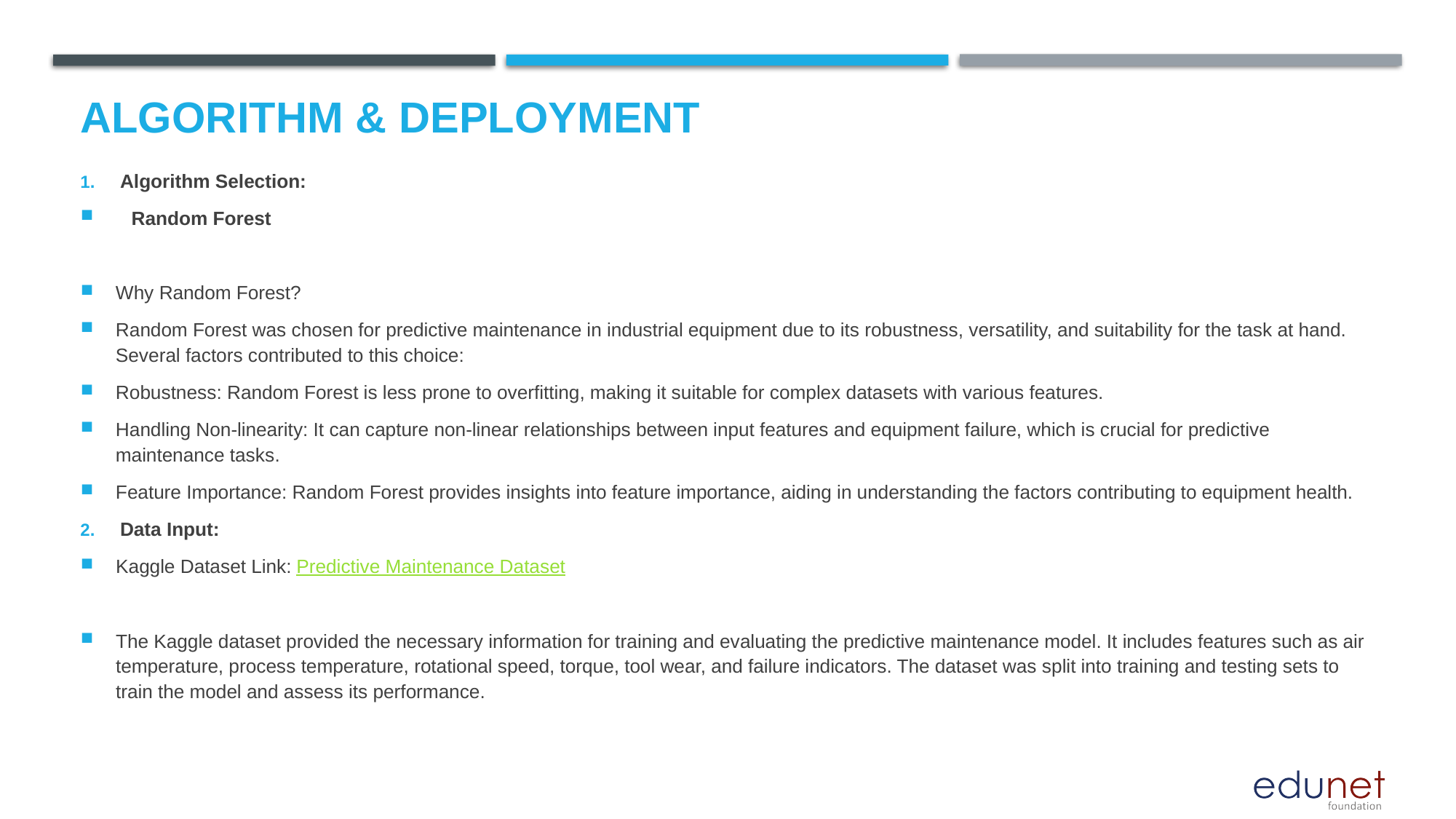

# Algorithm & Deployment
Algorithm Selection:
   Random Forest

Why Random Forest?
Random Forest was chosen for predictive maintenance in industrial equipment due to its robustness, versatility, and suitability for the task at hand. Several factors contributed to this choice:
Robustness: Random Forest is less prone to overfitting, making it suitable for complex datasets with various features.
Handling Non-linearity: It can capture non-linear relationships between input features and equipment failure, which is crucial for predictive maintenance tasks.
Feature Importance: Random Forest provides insights into feature importance, aiding in understanding the factors contributing to equipment health.
Data Input:
Kaggle Dataset Link: Predictive Maintenance Dataset

The Kaggle dataset provided the necessary information for training and evaluating the predictive maintenance model. It includes features such as air temperature, process temperature, rotational speed, torque, tool wear, and failure indicators. The dataset was split into training and testing sets to train the model and assess its performance.